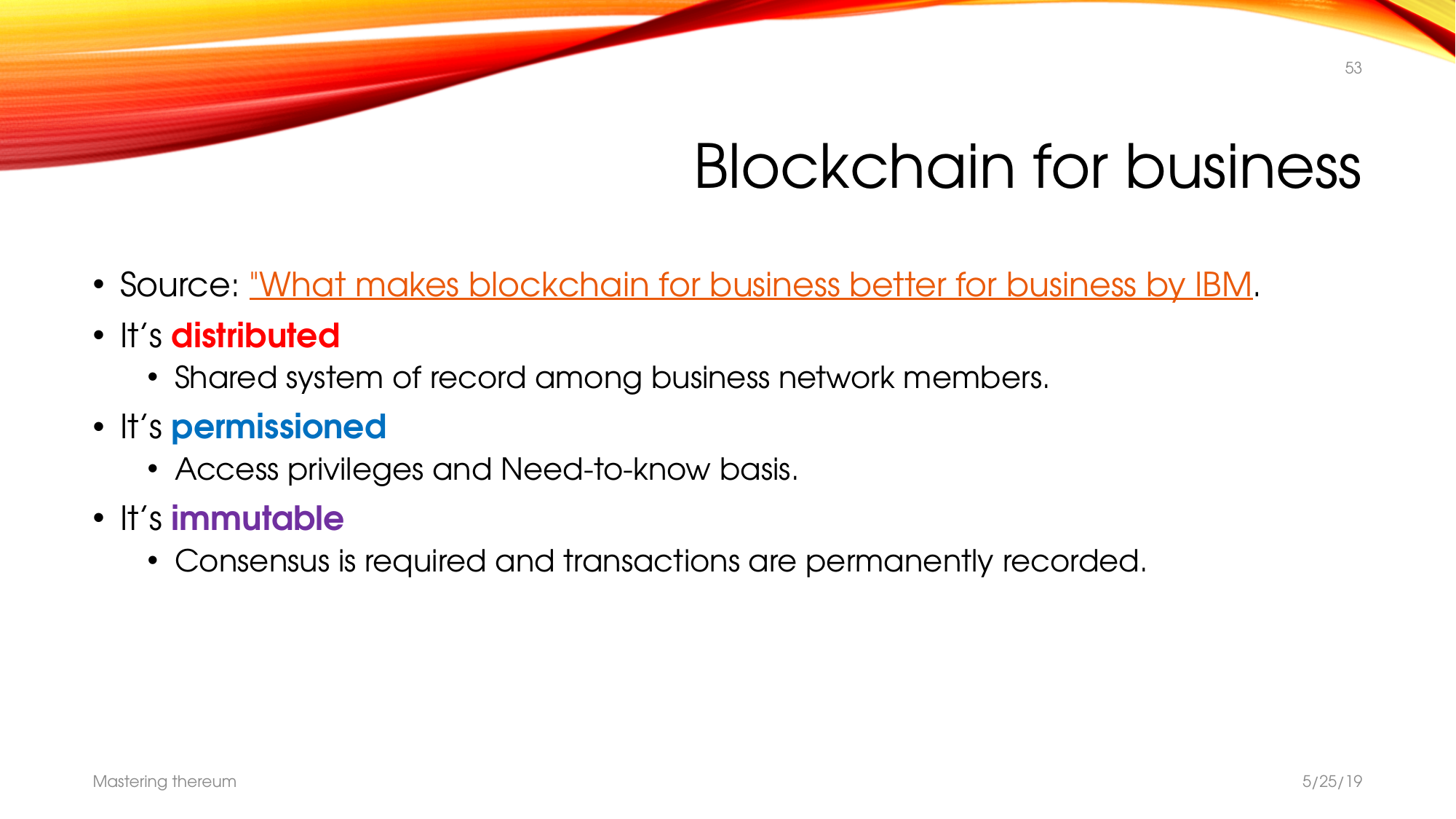

53
# Blockchain for business
Source: "What makes blockchain for business better for business by IBM.
It’s distributed
Shared system of record among business network members.
It’s permissioned
Access privileges and Need-to-know basis.
It’s immutable
Consensus is required and transactions are permanently recorded.

Mastering thereum
5/25/19